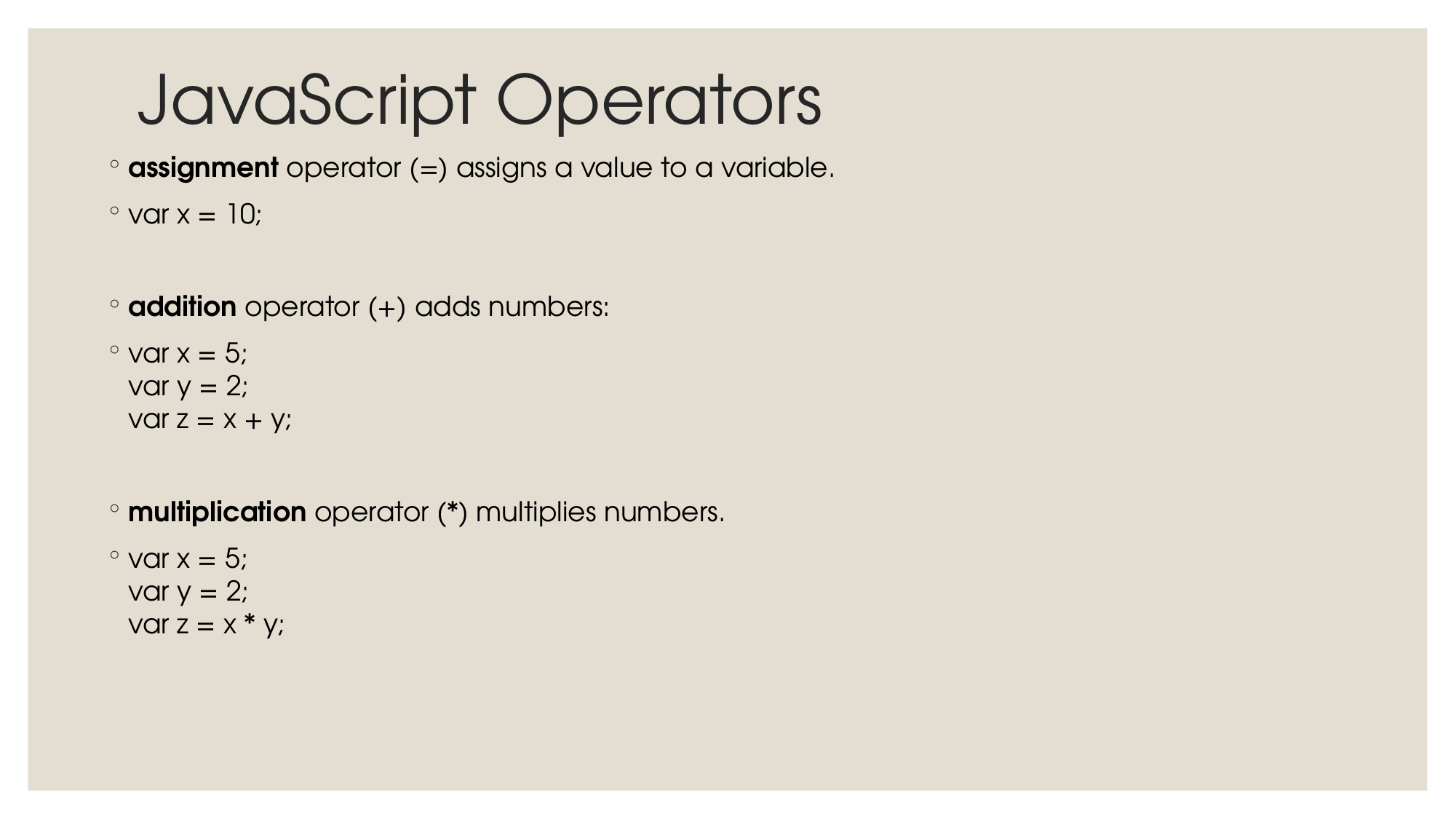

# JavaScript Operators
assignment operator (=) assigns a value to a variable.
var x = 10;

addition operator (+) adds numbers:
var x = 5;
var y = 2;
var z = x + y;

multiplication operator (*) multiplies numbers.
var x = 5;
var y = 2;
var z = x * y;